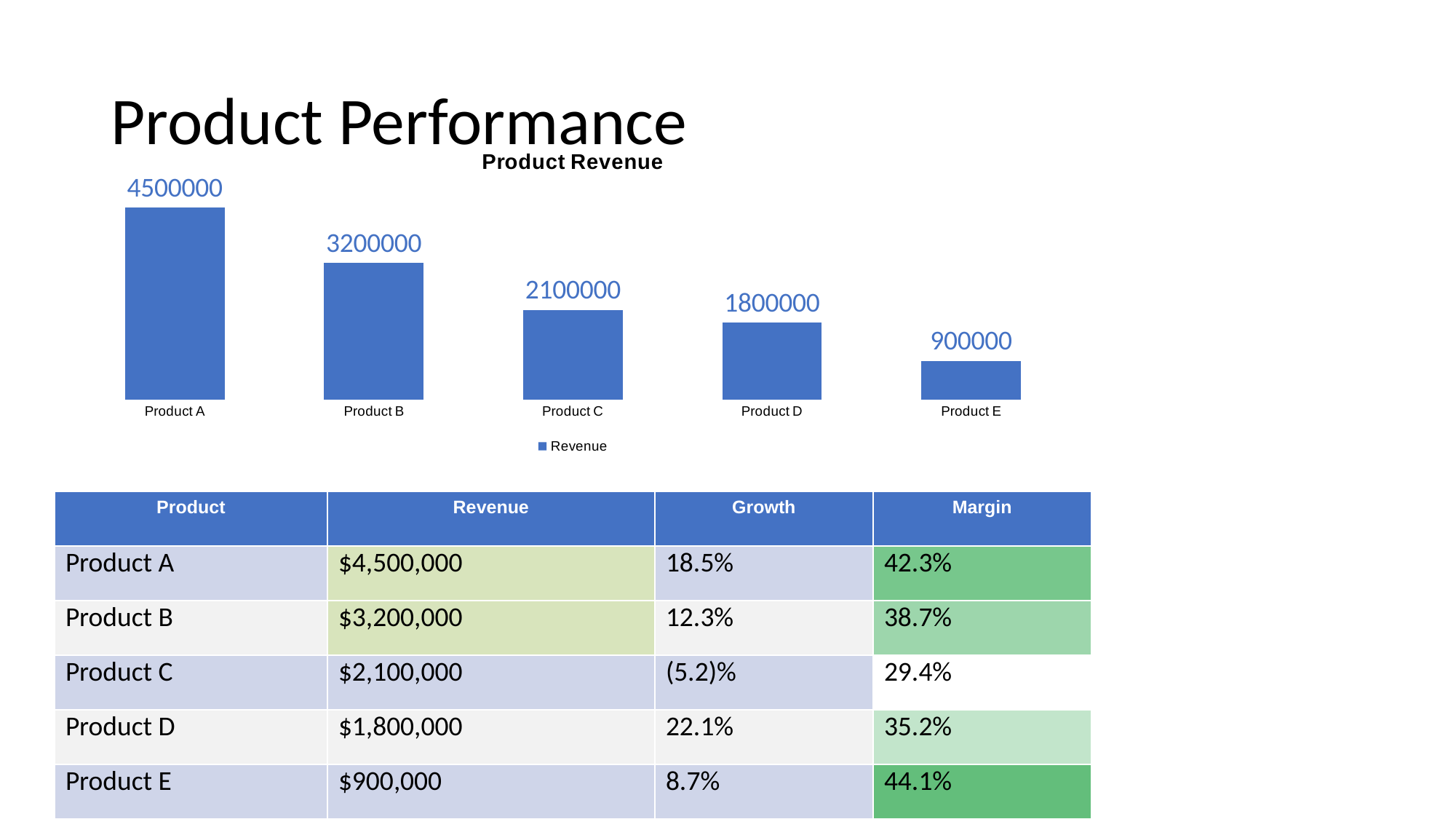

# Product Performance

### Chart: Product Revenue

| Category | Revenue |
|---|---|
| Product A | 4500000.0 |
| Product B | 3200000.0 |
| Product C | 2100000.0 |
| Product D | 1800000.0 |
| Product E | 900000.0 |
| Product | Revenue | Growth | Margin |
| --- | --- | --- | --- |
| Product A | $4,500,000 | 18.5% | 42.3% |
| Product B | $3,200,000 | 12.3% | 38.7% |
| Product C | $2,100,000 | (5.2)% | 29.4% |
| Product D | $1,800,000 | 22.1% | 35.2% |
| Product E | $900,000 | 8.7% | 44.1% |